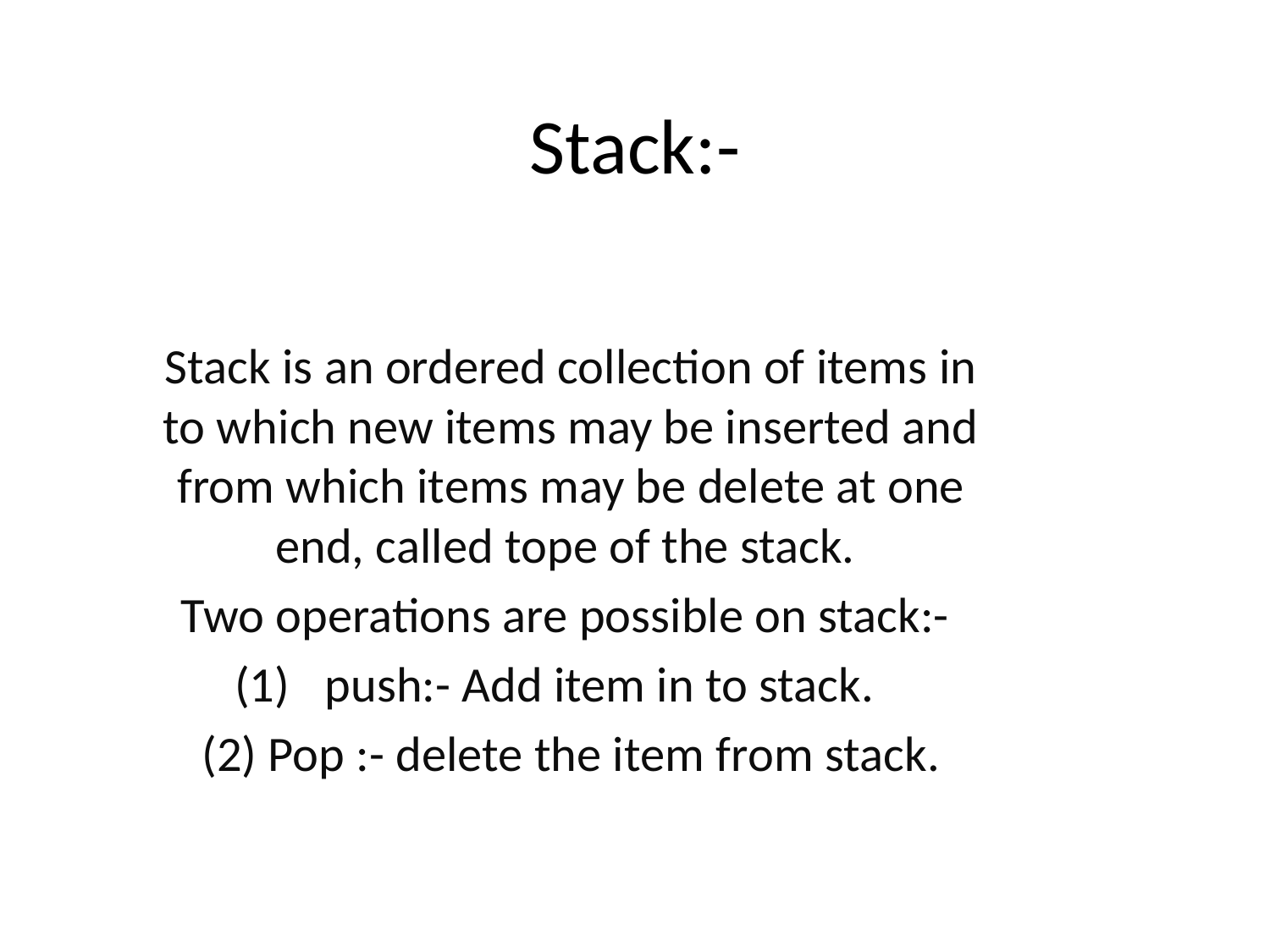

# Stack:-
Stack is an ordered collection of items in to which new items may be inserted and from which items may be delete at one end, called tope of the stack.
Two operations are possible on stack:-
push:- Add item in to stack.
(2) Pop :- delete the item from stack.